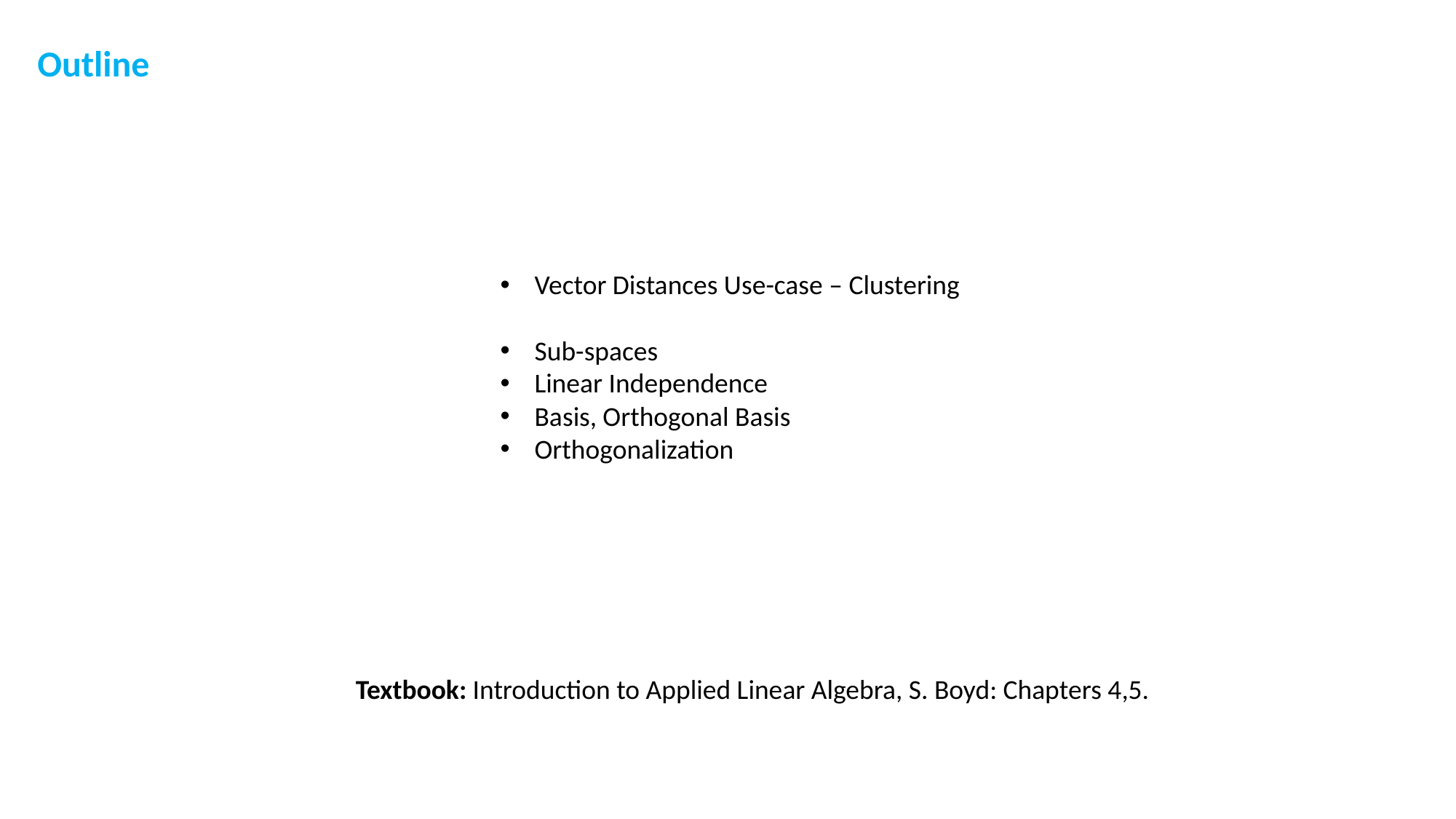

Outline

Vector Distances Use-case – Clustering

Sub-spaces
Linear Independence
Basis, Orthogonal Basis
Orthogonalization

Textbook: Introduction to Applied Linear Algebra, S. Boyd: Chapters 4,5.